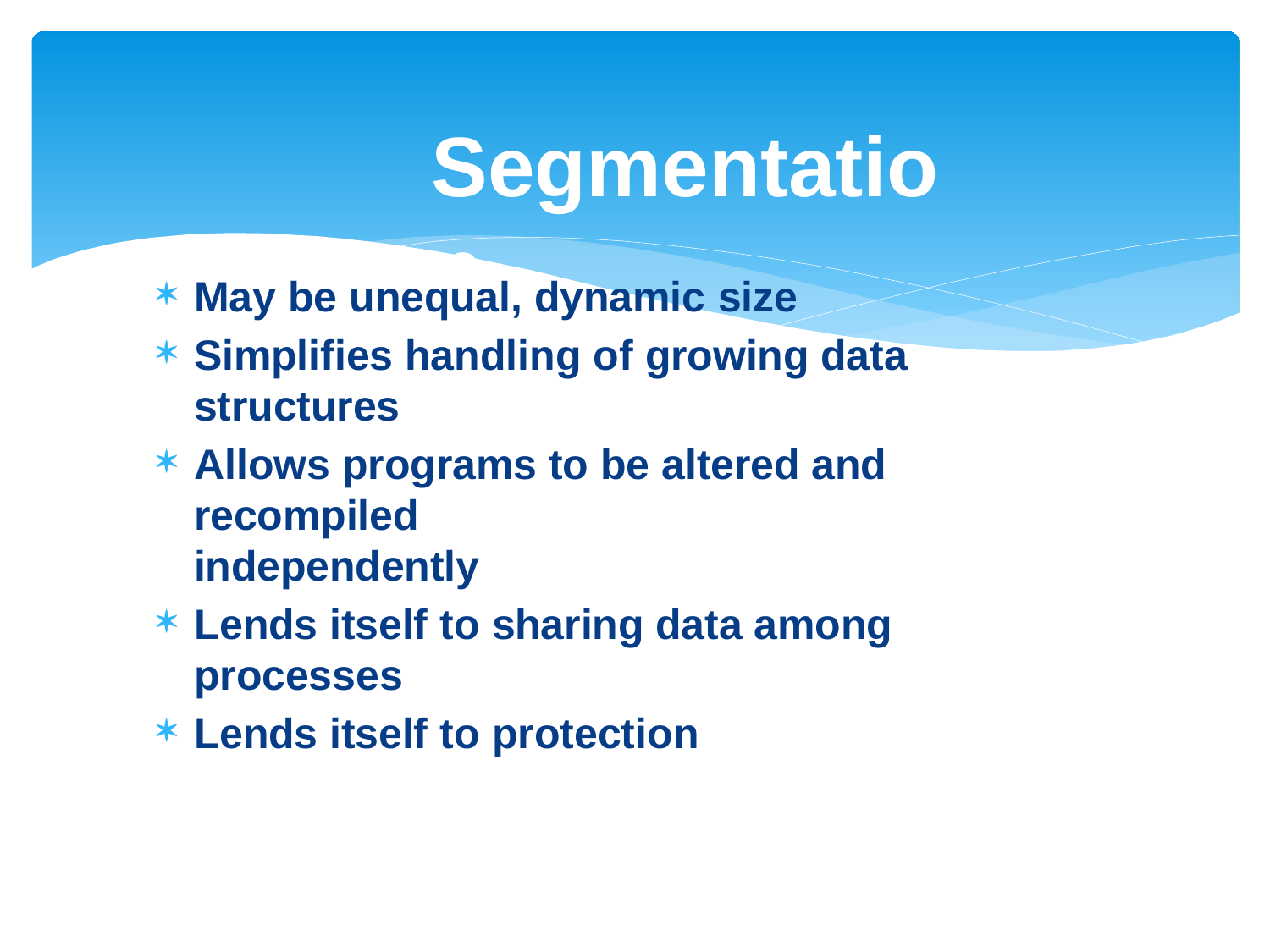

# Segmentation
May be unequal, dynamic size
Simplifies handling of growing data structures
Allows programs to be altered and recompiled
independently
Lends itself to sharing data among processes
Lends itself to protection